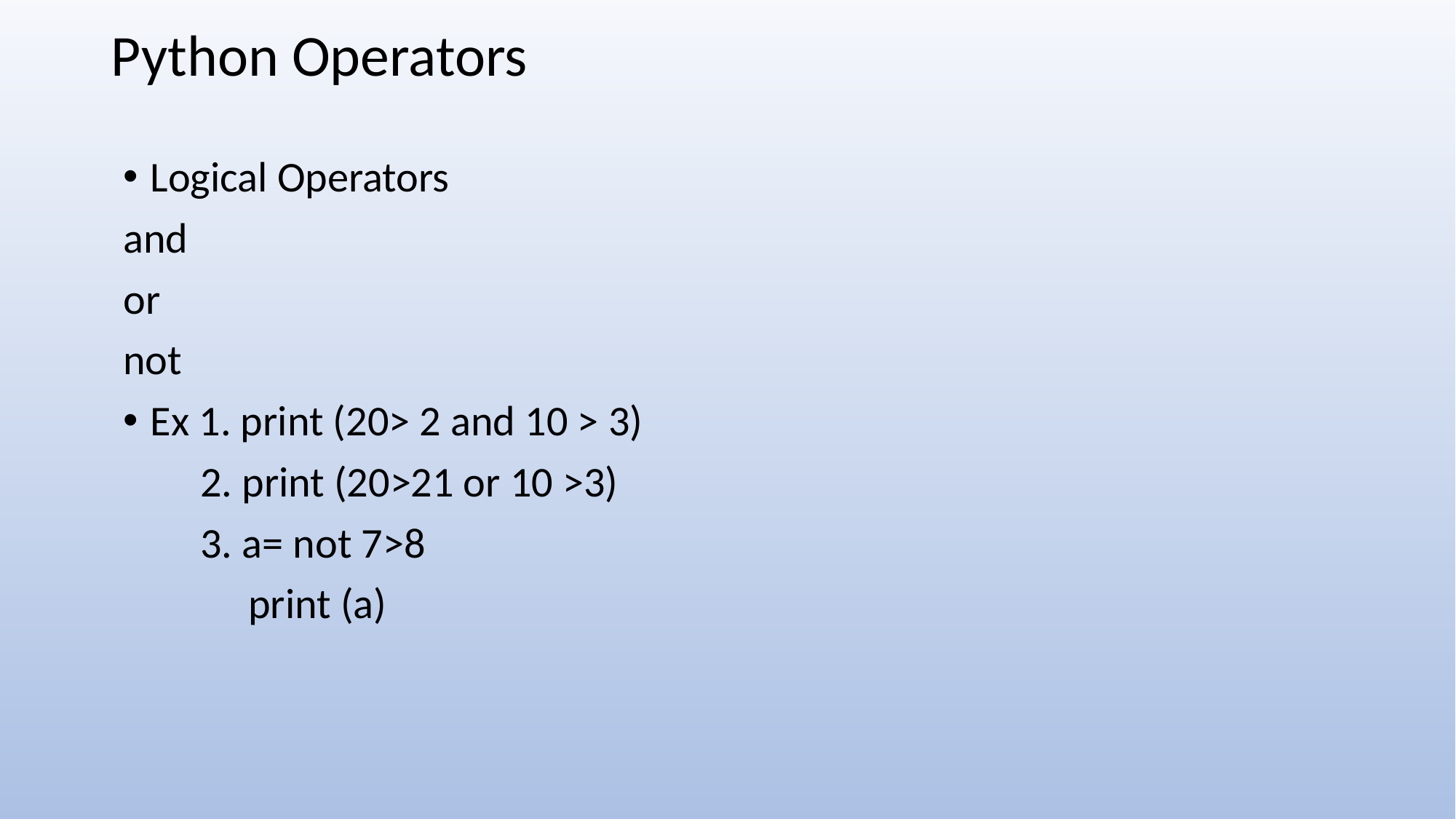

# Python Operators
Logical Operators
and
or
not
Ex 1. print (20> 2 and 10 > 3)
        2. print (20>21 or 10 >3)
        3. a= not 7>8
             print (a)